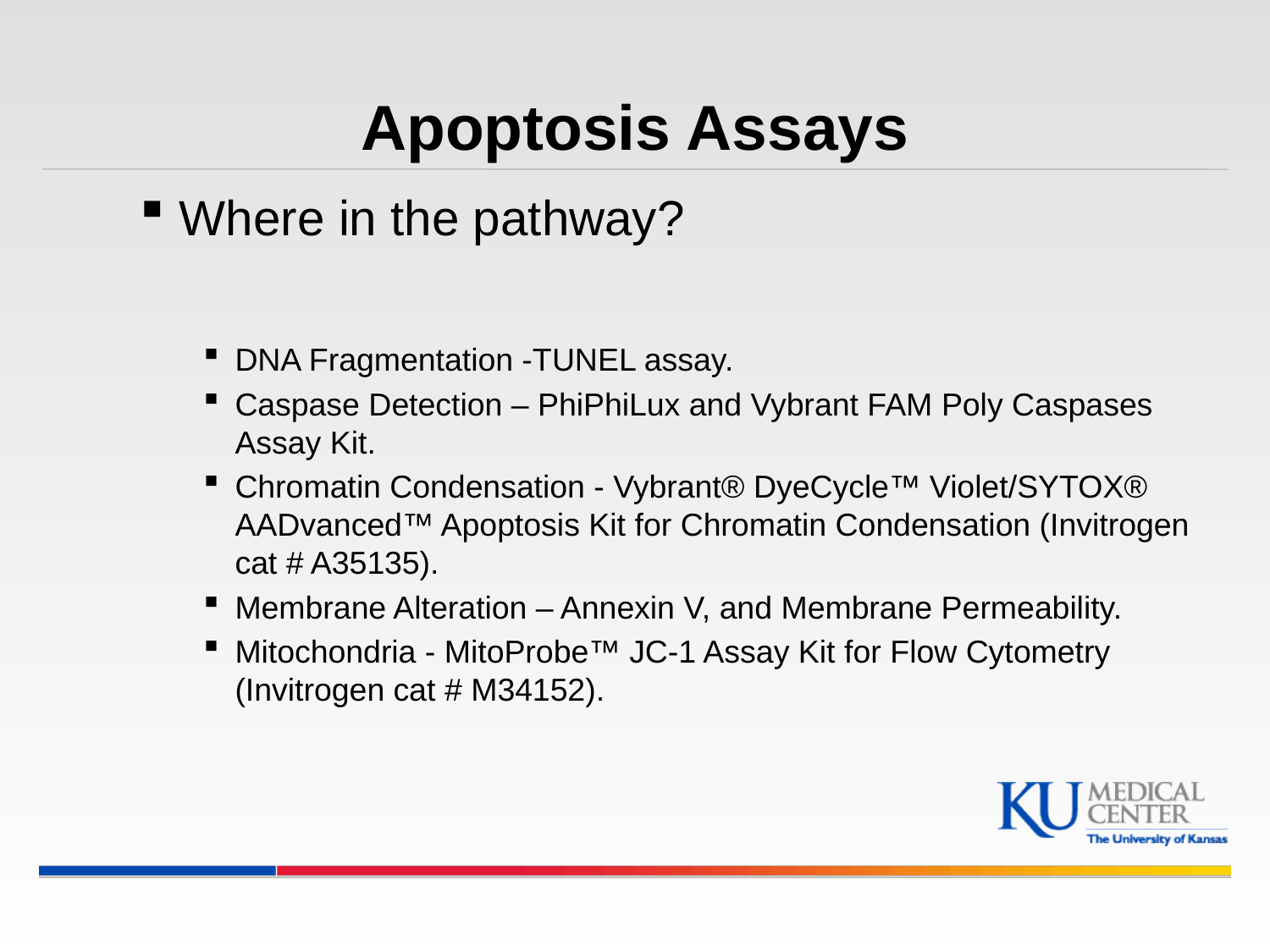

# Apoptosis Assays
Where in the pathway?

DNA Fragmentation -TUNEL assay.
Caspase Detection – PhiPhiLux and Vybrant FAM Poly Caspases Assay Kit.
Chromatin Condensation - Vybrant® DyeCycle™ Violet/SYTOX® AADvanced™ Apoptosis Kit for Chromatin Condensation (Invitrogen cat # A35135).
Membrane Alteration – Annexin V, and Membrane Permeability.
Mitochondria - MitoProbe™ JC-1 Assay Kit for Flow Cytometry (Invitrogen cat # M34152).